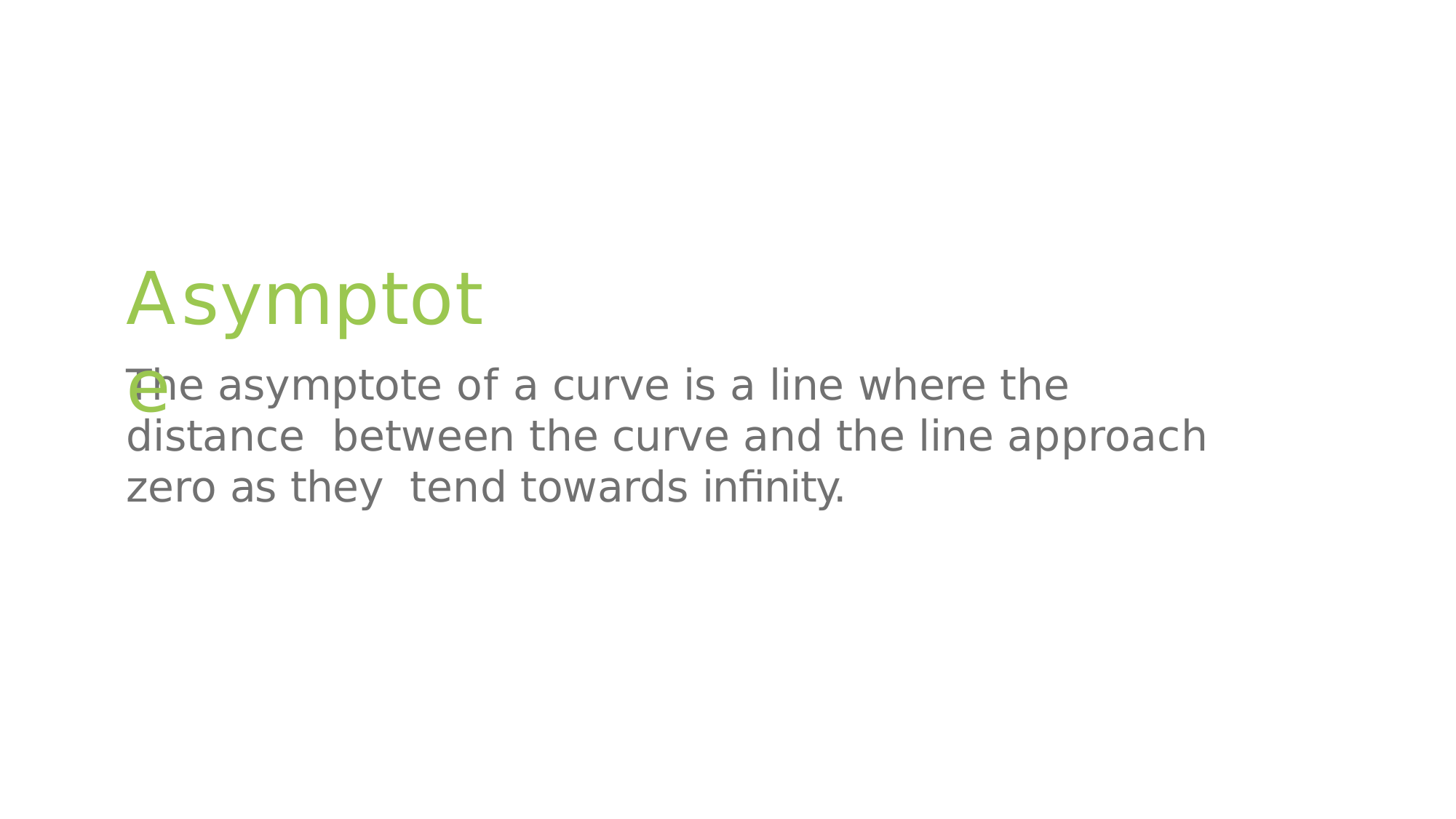

Asymptote
The asymptote of a curve is a line where the distance  between the curve and the line approach zero as they  tend towards infinity.
9